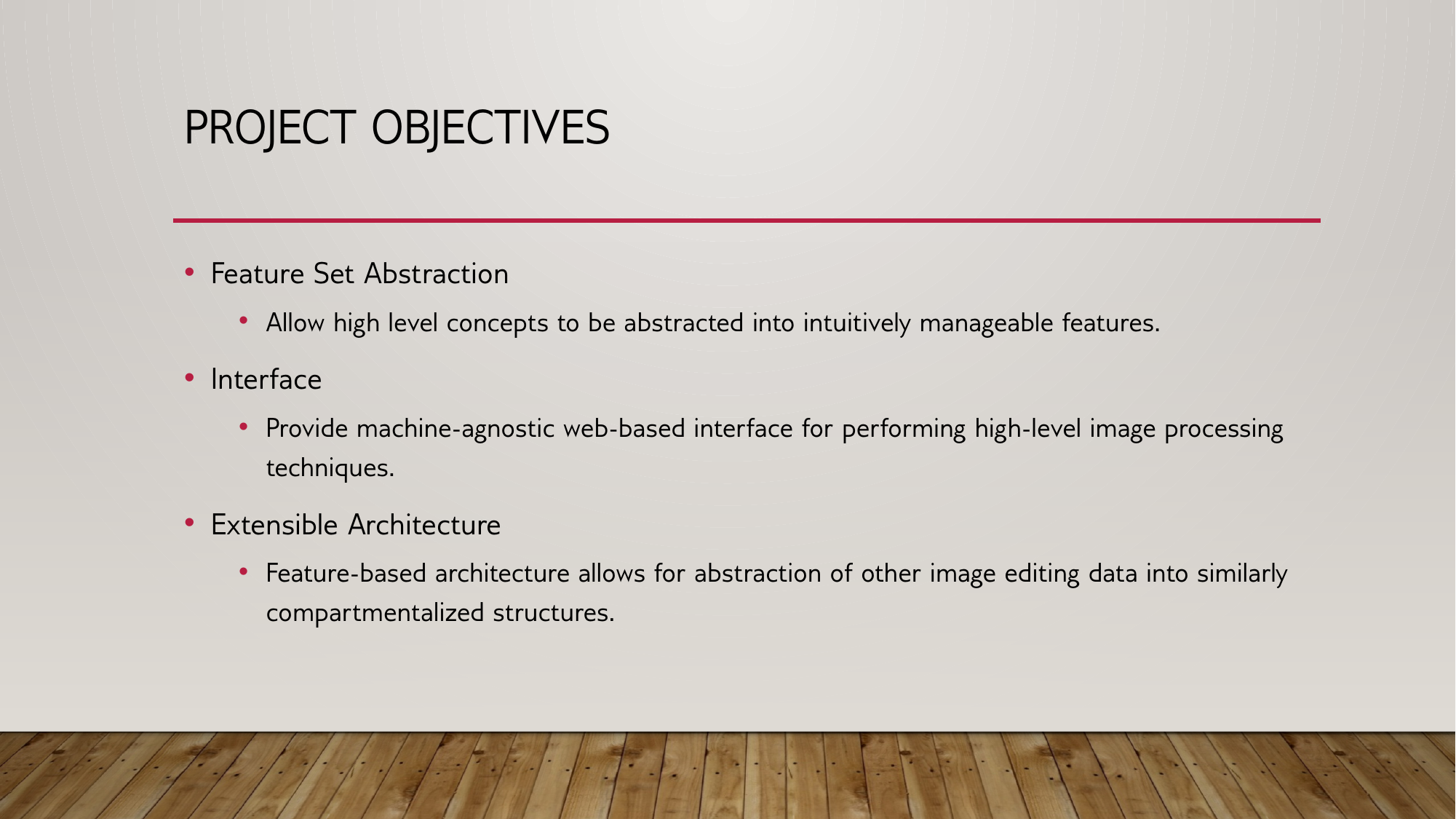

# Project Objectives
Feature Set Abstraction
Allow high level concepts to be abstracted into intuitively manageable features.
Interface
Provide machine-agnostic web-based interface for performing high-level image processing techniques.
Extensible Architecture
Feature-based architecture allows for abstraction of other image editing data into similarly compartmentalized structures.